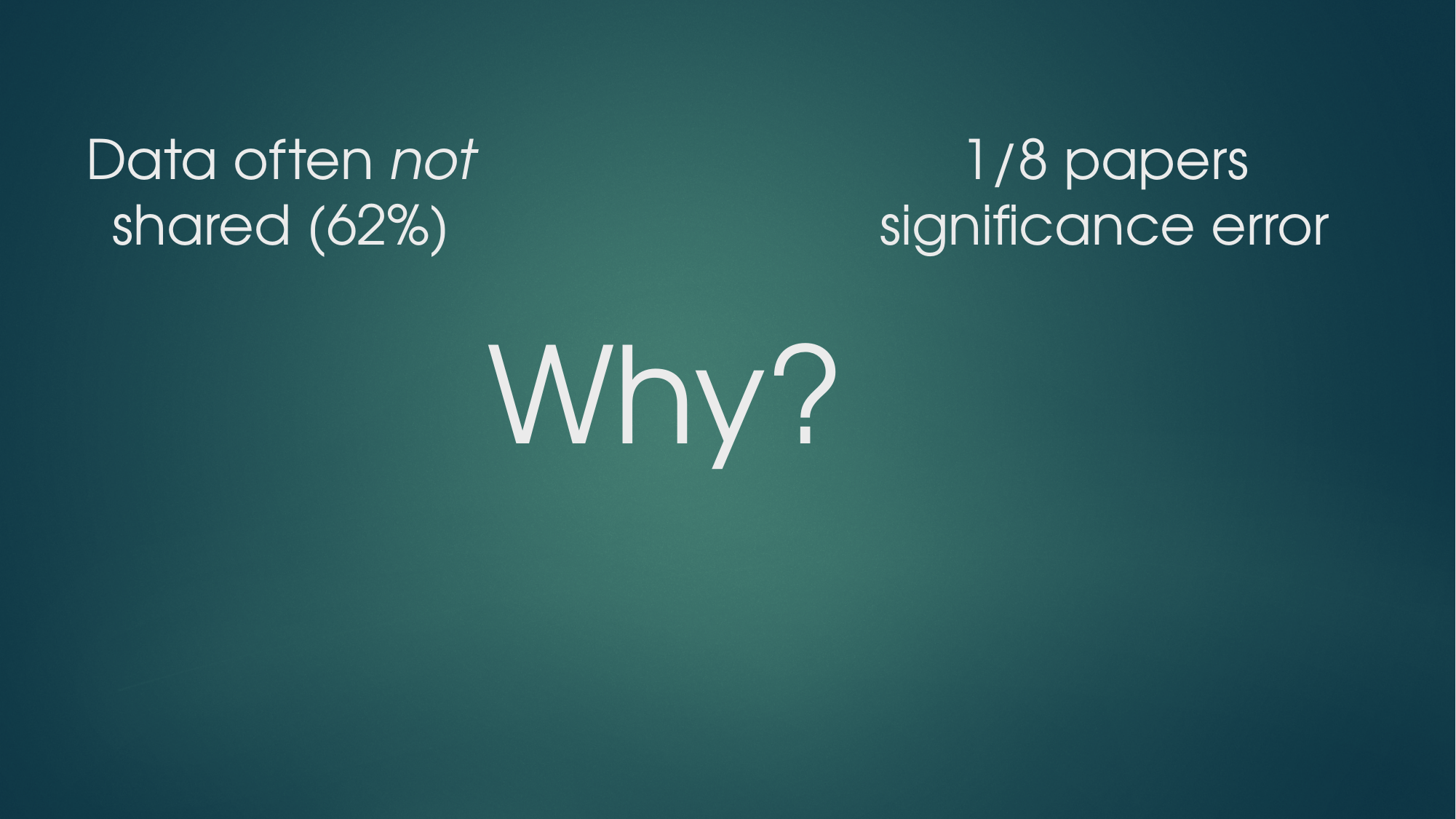

Data often not shared (62%)
1/8 papers significance error
# Why?